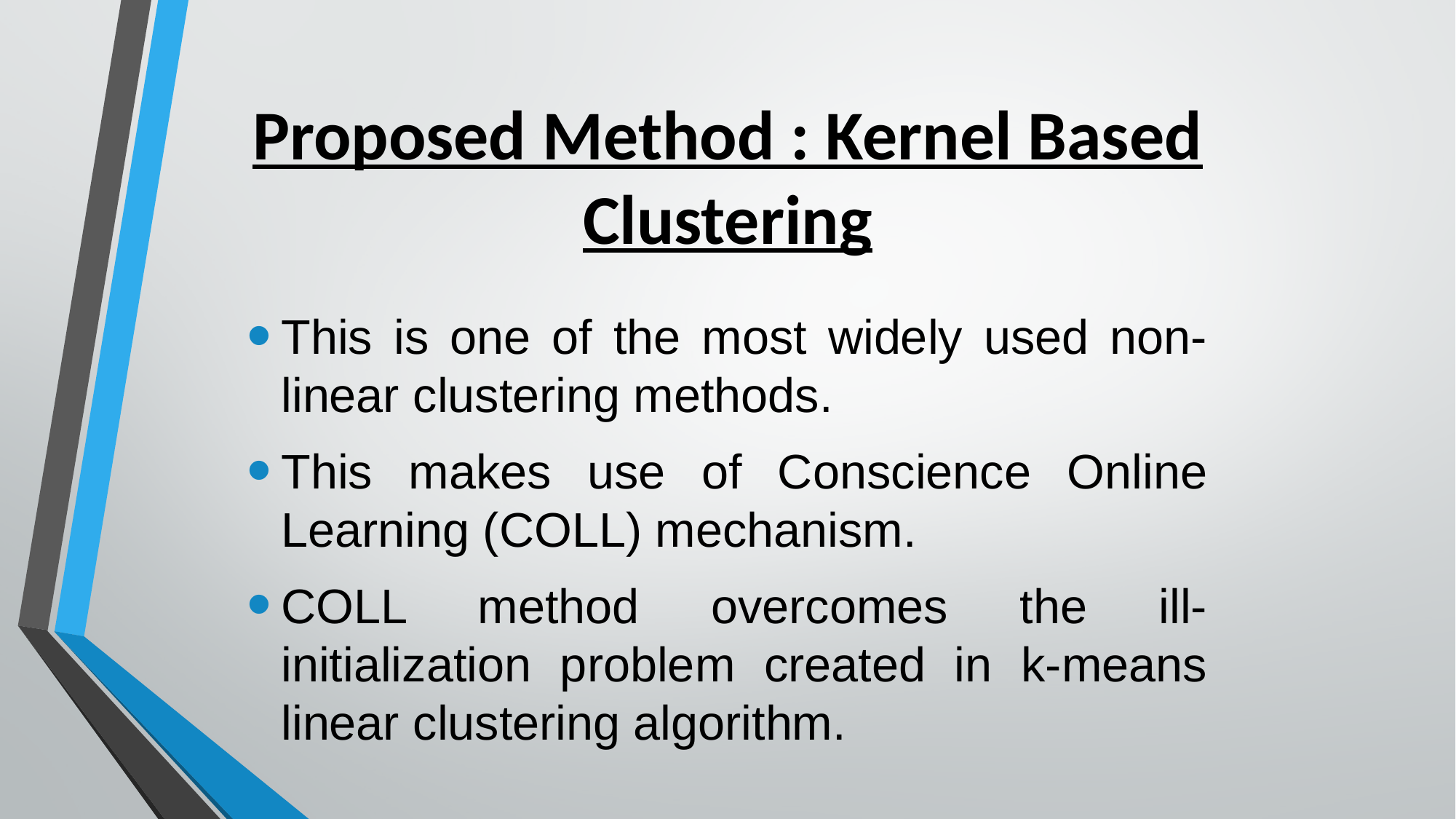

# Proposed Method : Kernel Based Clustering
This is one of the most widely used non- linear clustering methods.
This makes use of Conscience Online Learning (COLL) mechanism.
COLL method overcomes the ill-initialization problem created in k-means linear clustering algorithm.